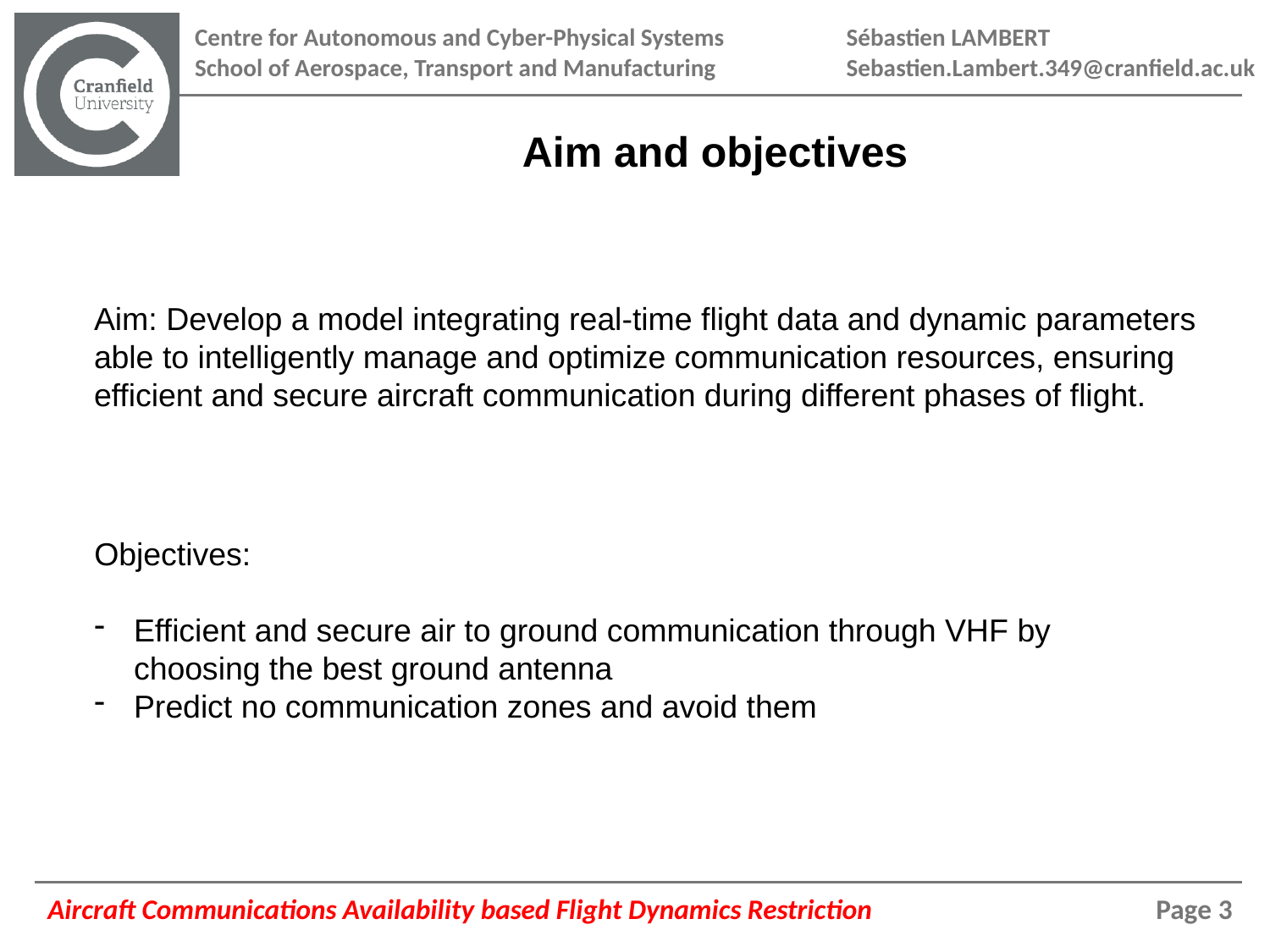

Aim and objectives
Aim: Develop a model integrating real-time flight data and dynamic parameters able to intelligently manage and optimize communication resources, ensuring efficient and secure aircraft communication during different phases of flight.

Objectives:

Efficient and secure air to ground communication through VHF by choosing the best ground antenna
Predict no communication zones and avoid them